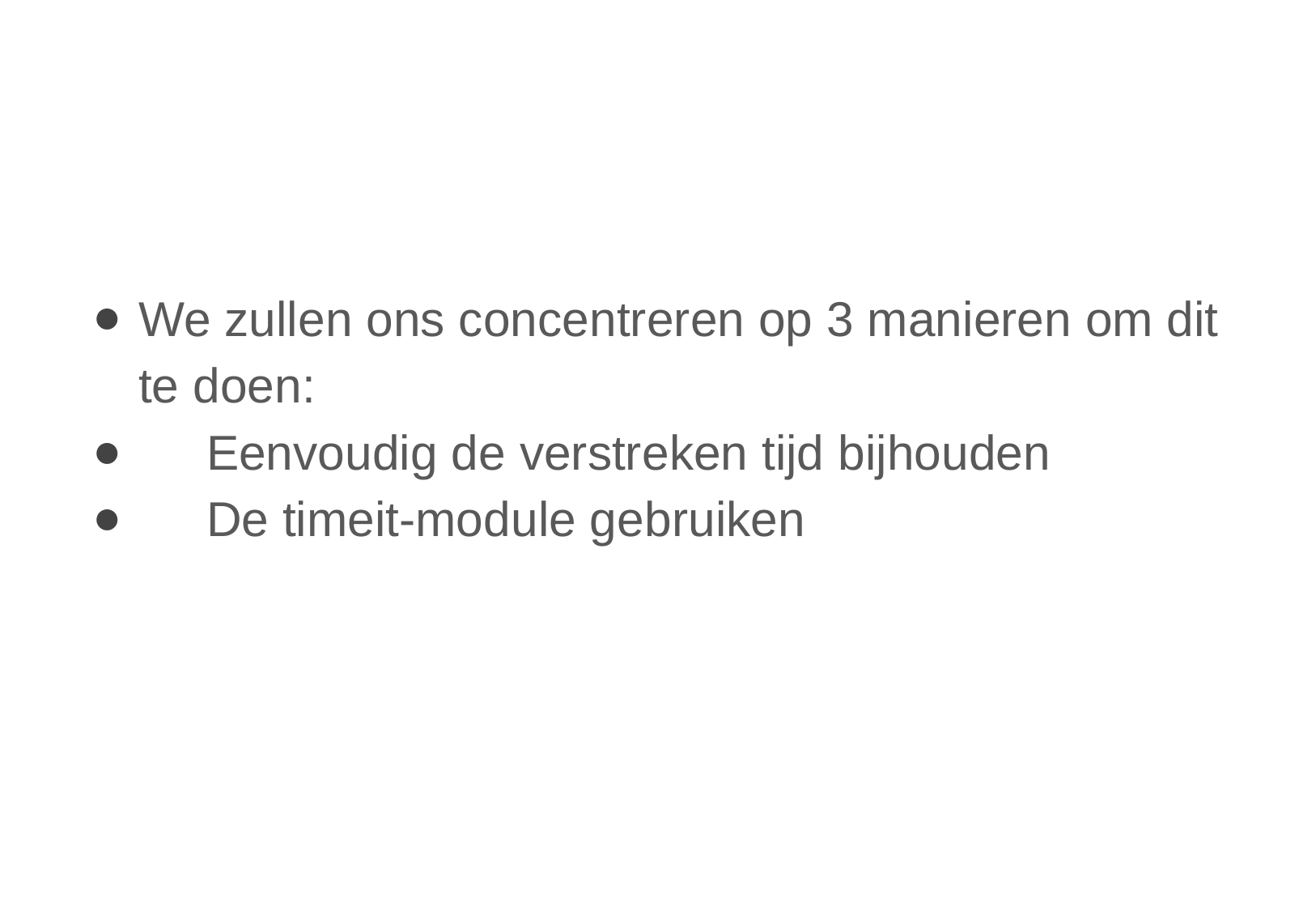

We zullen ons concentreren op 3 manieren om dit te doen:
     Eenvoudig de verstreken tijd bijhouden
     De timeit-module gebruiken